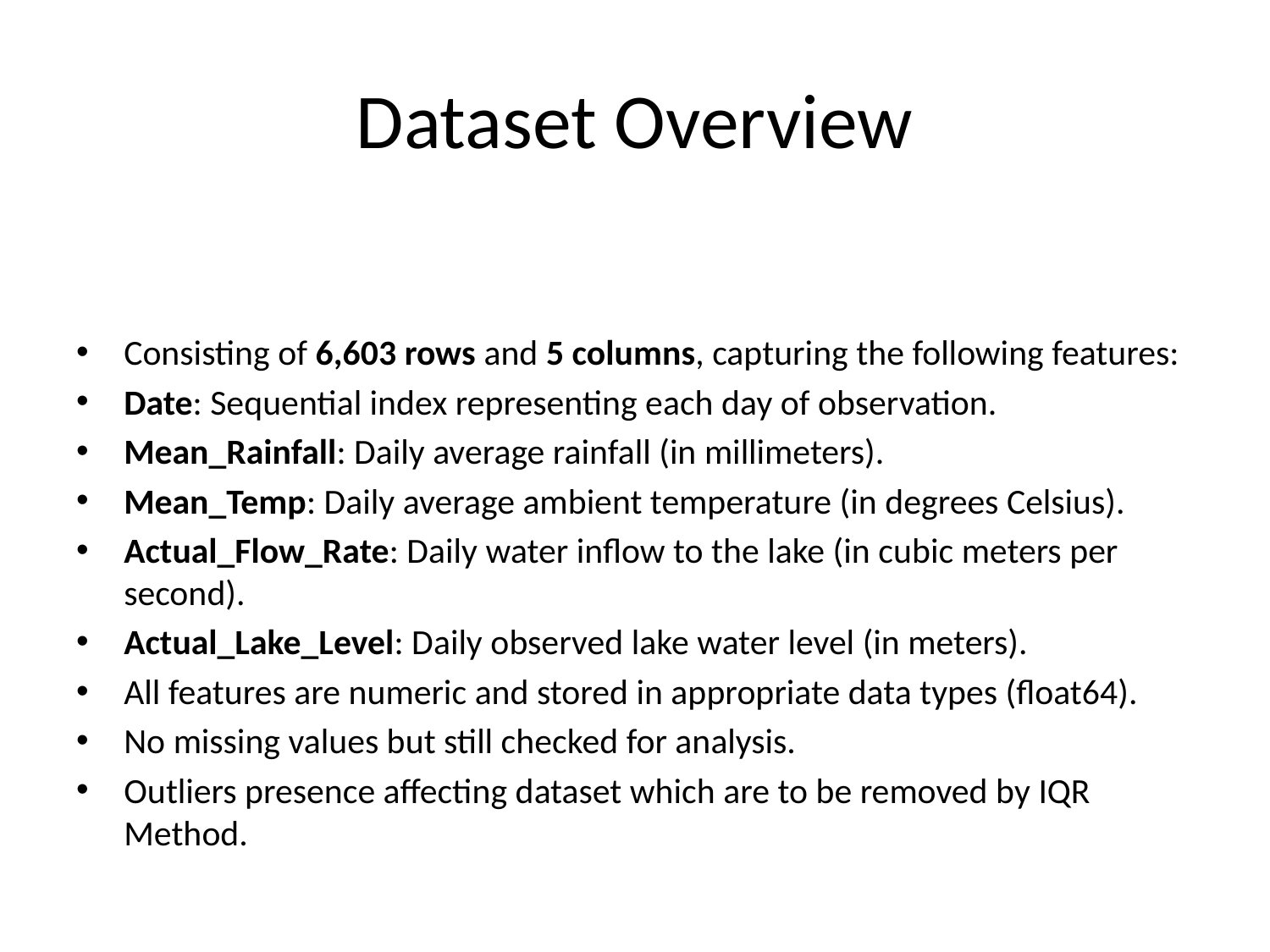

# Dataset Overview
Consisting of 6,603 rows and 5 columns, capturing the following features:
Date: Sequential index representing each day of observation.
Mean_Rainfall: Daily average rainfall (in millimeters).
Mean_Temp: Daily average ambient temperature (in degrees Celsius).
Actual_Flow_Rate: Daily water inflow to the lake (in cubic meters per second).
Actual_Lake_Level: Daily observed lake water level (in meters).
All features are numeric and stored in appropriate data types (float64).
No missing values but still checked for analysis.
Outliers presence affecting dataset which are to be removed by IQR Method.